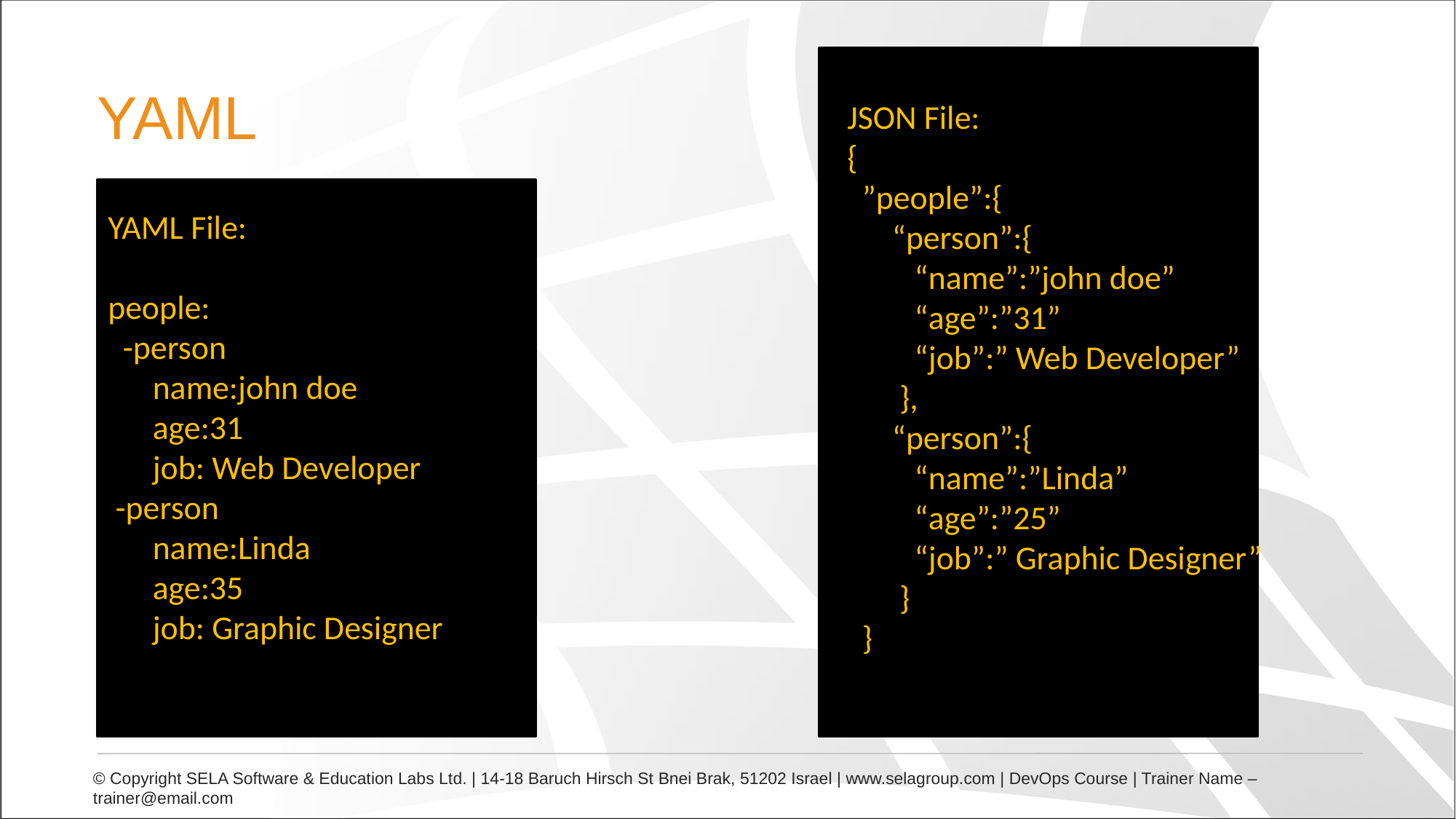

# YAML
JSON File:
{
  ”people”:{
      “person”:{
         “name”:”john doe”
         “age”:”31”
         “job”:” Web Developer”
       },
      “person”:{
         “name”:”Linda”
         “age”:”25”
         “job”:” Graphic Designer”
       }
  }

YAML File:

people:
  -person
      name:john doe
      age:31
      job: Web Developer
 -person
      name:Linda
      age:35
      job: Graphic Designer

© Copyright SELA Software & Education Labs Ltd. | 14-18 Baruch Hirsch St Bnei Brak, 51202 Israel | www.selagroup.com | DevOps Course | Trainer Name – trainer@email.com